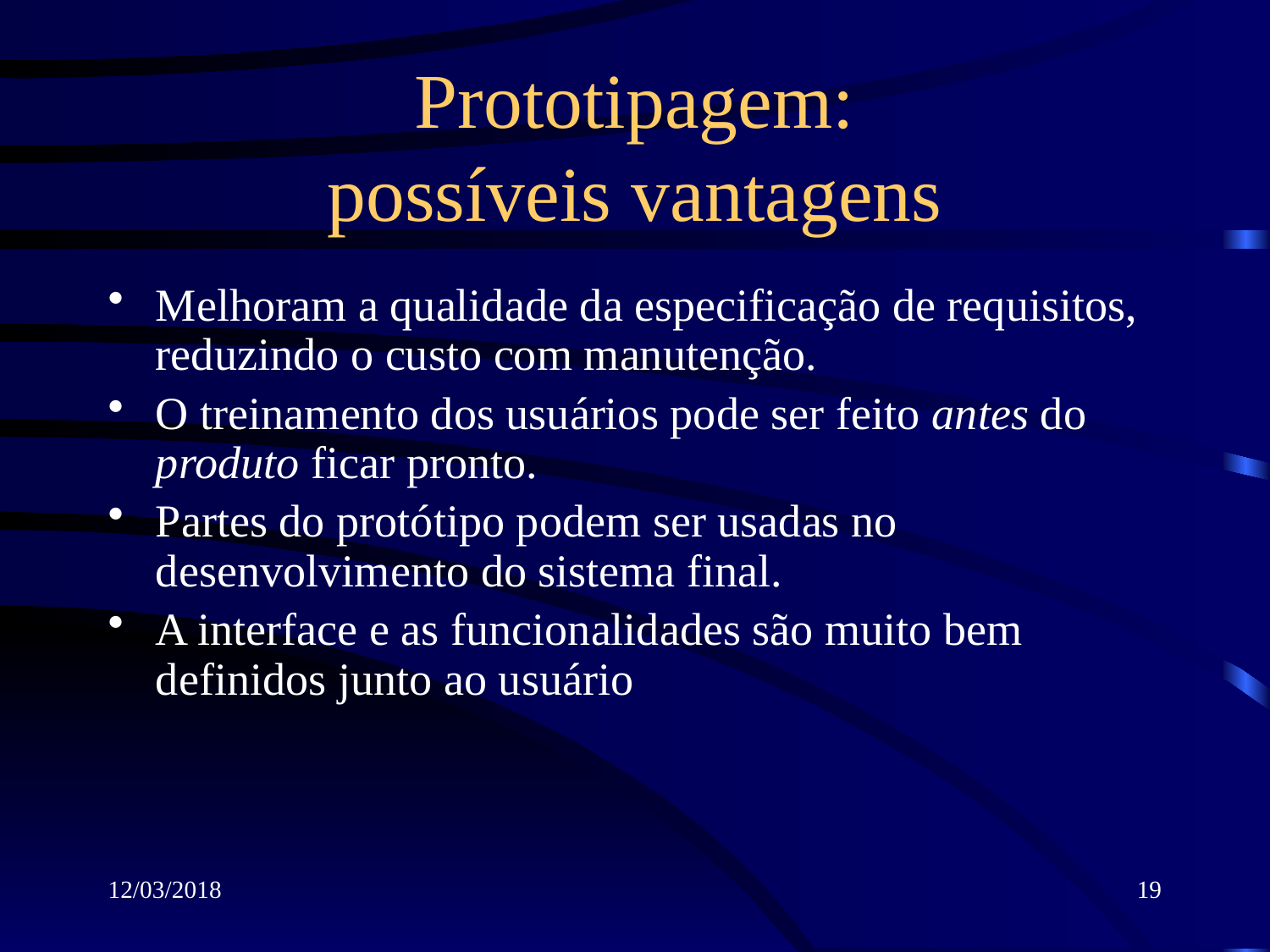

# Prototipagem: possíveis vantagens
Melhoram a qualidade da especificação de requisitos, reduzindo o custo com manutenção.
O treinamento dos usuários pode ser feito antes do produto ficar pronto.
Partes do protótipo podem ser usadas no desenvolvimento do sistema final.
A interface e as funcionalidades são muito bem definidos junto ao usuário
12/03/2018
19